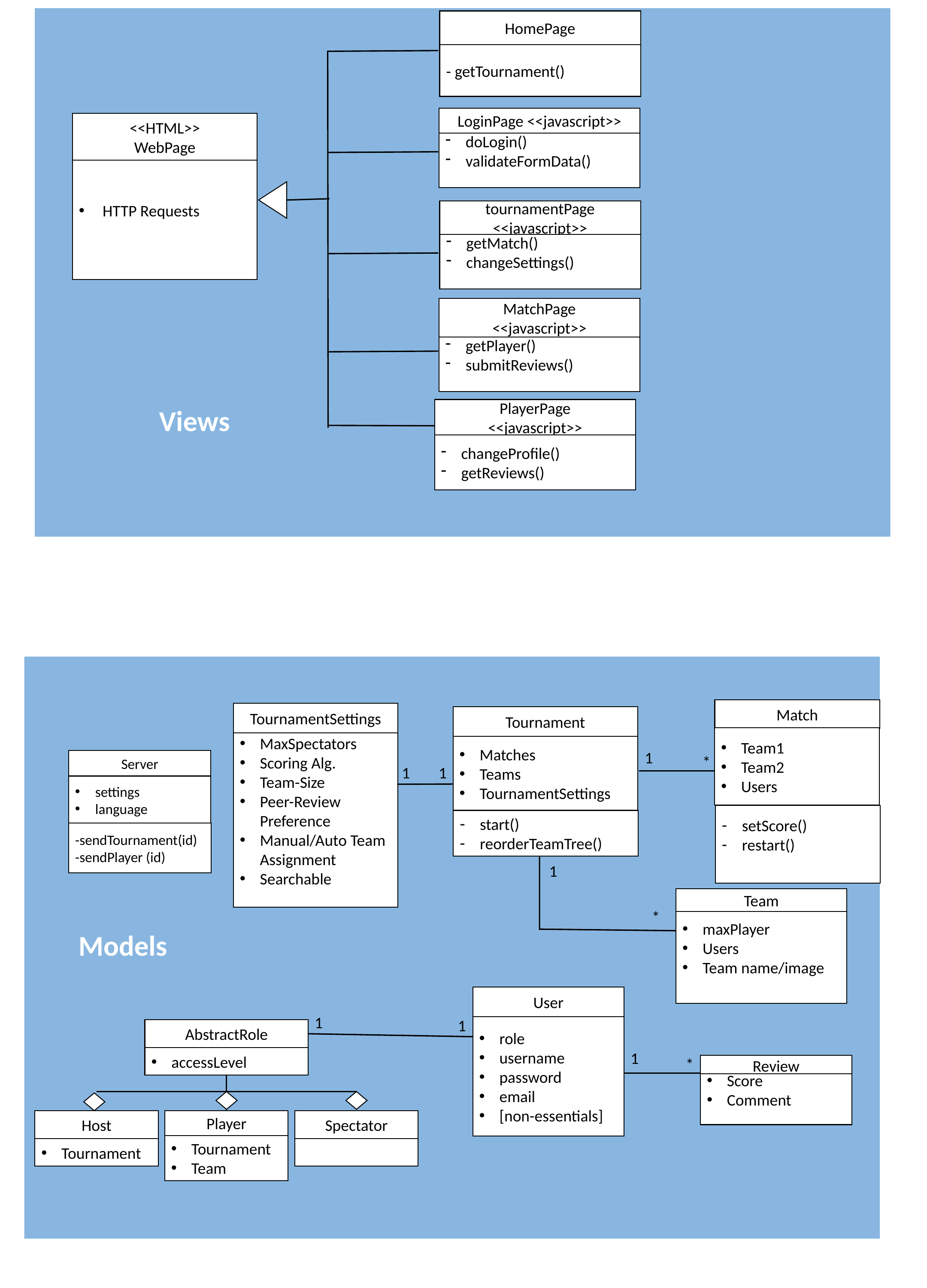

HomePage
- getTournament()
LoginPage <<javascript>>
doLogin()
validateFormData()

<<HTML>>
WebPage
 HTTP Requests

tournamentPage <<javascript>>
getMatch()
changeSettings()

MatchPage
<<javascript>>

getPlayer()
submitReviews()

Views
PlayerPage
<<javascript>>
changeProfile()
getReviews()

Match

Team1
Team2
Users

TournamentSettings
MaxSpectators
Scoring Alg.
Team-Size
Peer-Review Preference
Manual/Auto Team Assignment
Searchable

Tournament

Matches
Teams
TournamentSettings

1
*
Server
settings
language
1
1

setScore()
restart()

start()
reorderTeamTree()

-sendTournament(id)
-sendPlayer (id)

1
Team
maxPlayer
Users
Team name/image

*
Models
User
role
username
password
email
[non-essentials]
1
1
AbstractRole
accessLevel
1
*
Review
Score
Comment

Host
Tournament
Player
Tournament
Team
Spectator